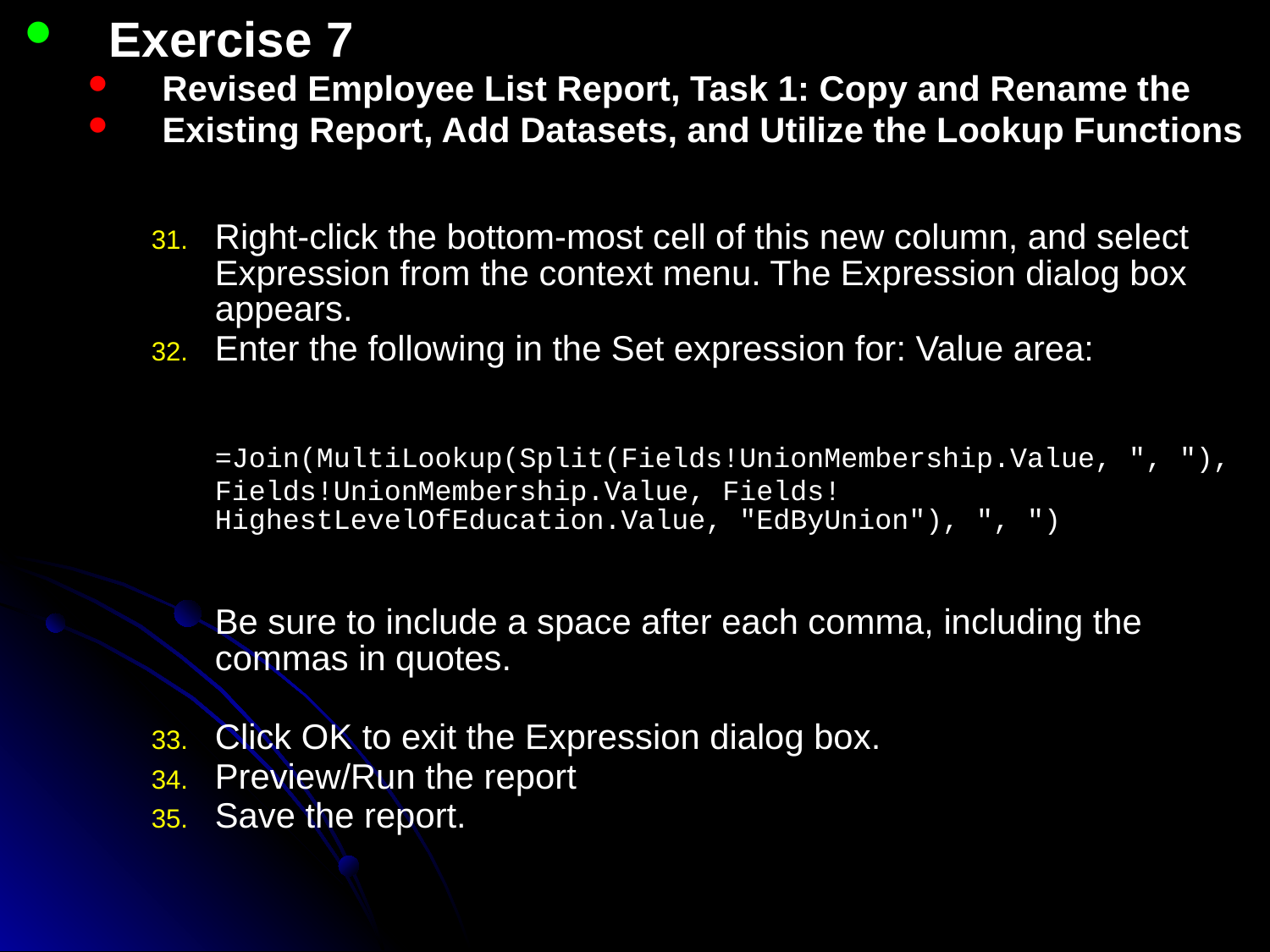

Exercise 7
Revised Employee List Report, Task 1: Copy and Rename the
Existing Report, Add Datasets, and Utilize the Lookup Functions

Right-click the bottom-most cell of this new column, and select Expression from the context menu. The Expression dialog box appears.
Enter the following in the Set expression for: Value area:

	=Join(MultiLookup(Split(Fields!UnionMembership.Value, ", "),
	Fields!UnionMembership.Value, Fields!HighestLevelOfEducation.Value, "EdByUnion"), ", ")

	Be sure to include a space after each comma, including the commas in quotes.

Click OK to exit the Expression dialog box.
Preview/Run the report
Save the report.